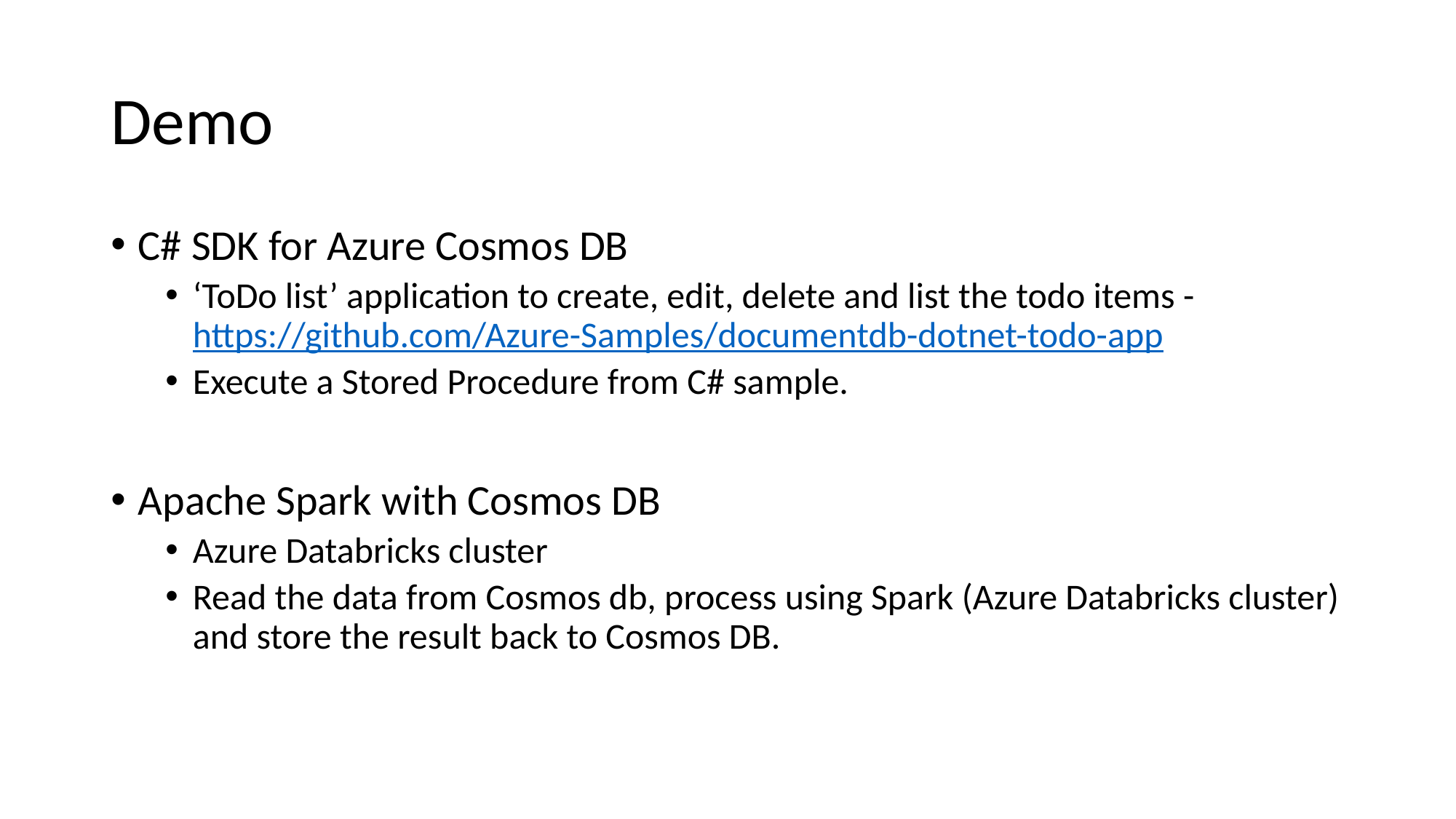

# Demo
C# SDK for Azure Cosmos DB
‘ToDo list’ application to create, edit, delete and list the todo items - https://github.com/Azure-Samples/documentdb-dotnet-todo-app
Execute a Stored Procedure from C# sample.

Apache Spark with Cosmos DB
Azure Databricks cluster
Read the data from Cosmos db, process using Spark (Azure Databricks cluster) and store the result back to Cosmos DB.